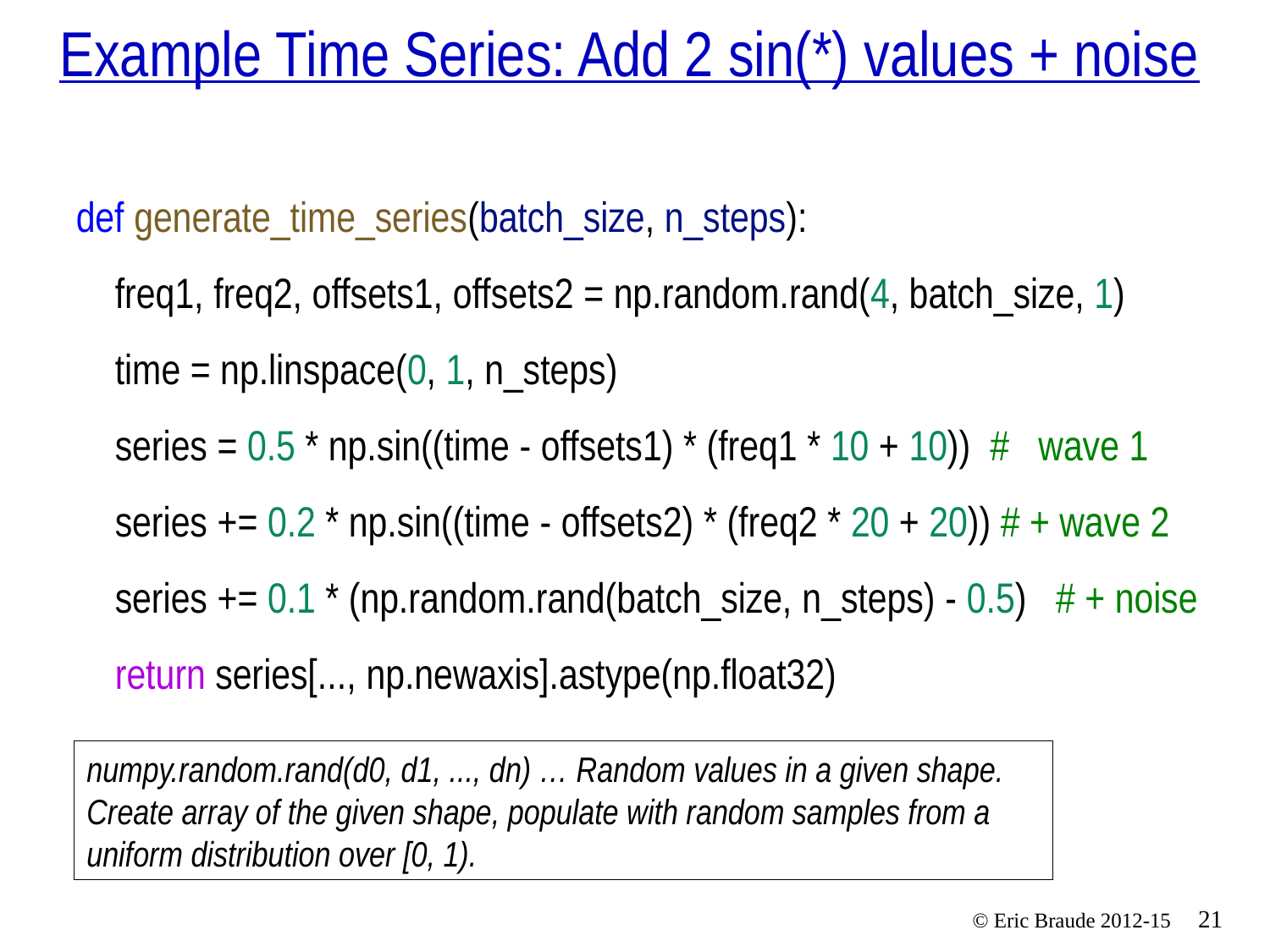

# Example Time Series: Add 2 sin(*) values + noise
def generate_time_series(batch_size, n_steps):
    freq1, freq2, offsets1, offsets2 = np.random.rand(4, batch_size, 1)
    time = np.linspace(0, 1, n_steps)
    series = 0.5 * np.sin((time - offsets1) * (freq1 * 10 + 10))  #   wave 1
    series += 0.2 * np.sin((time - offsets2) * (freq2 * 20 + 20)) # + wave 2
    series += 0.1 * (np.random.rand(batch_size, n_steps) - 0.5)   # + noise
    return series[..., np.newaxis].astype(np.float32)
numpy.random.rand(d0, d1, ..., dn) … Random values in a given shape.
Create array of the given shape, populate with random samples from a uniform distribution over [0, 1).